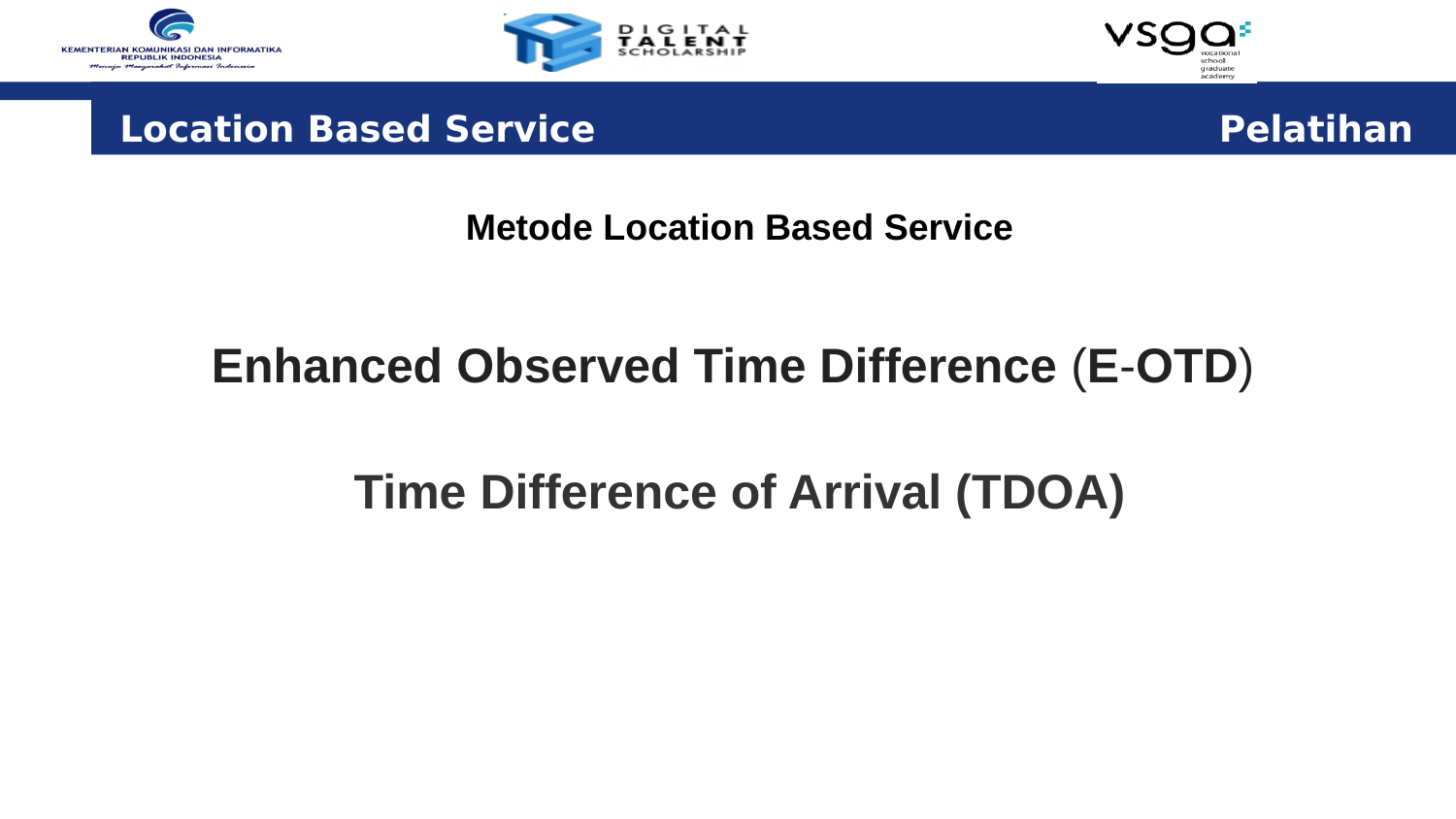

Location Based Service                               		          Pelatihan
Metode Location Based Service

Enhanced Observed Time Difference (E-OTD)

Time Difference of Arrival (TDOA)